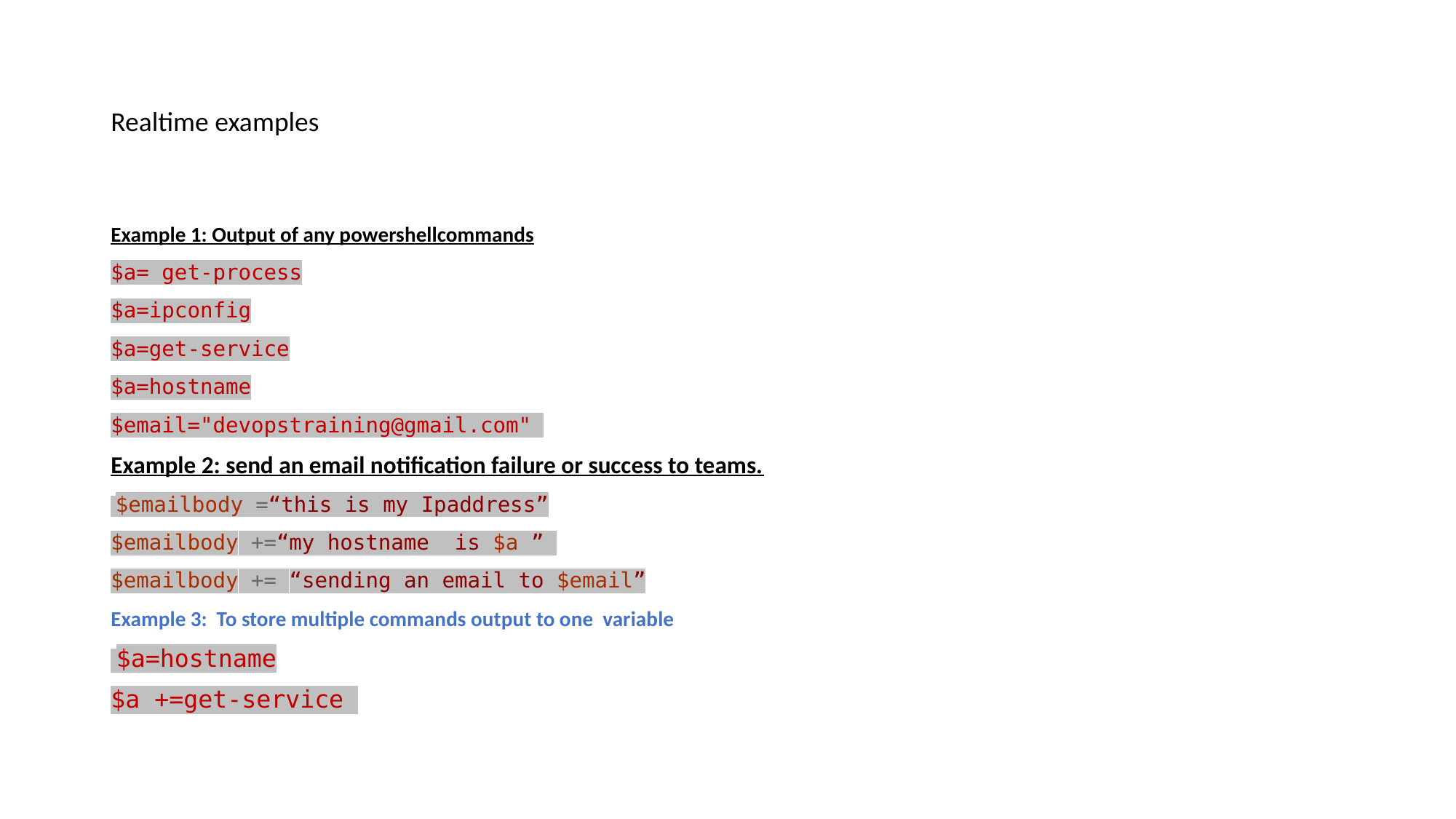

# Realtime examples
Example 1: Output of any powershellcommands
$a= get-process
$a=ipconfig
$a=get-service
$a=hostname
$email="devopstraining@gmail.com"
Example 2: send an email notification failure or success to teams.
 $emailbody =“this is my Ipaddress”
$emailbody +=“my hostname  is $a ”
$emailbody += “sending an email to $email”
Example 3:  To store multiple commands output to one  variable
 $a=hostname
$a +=get-service